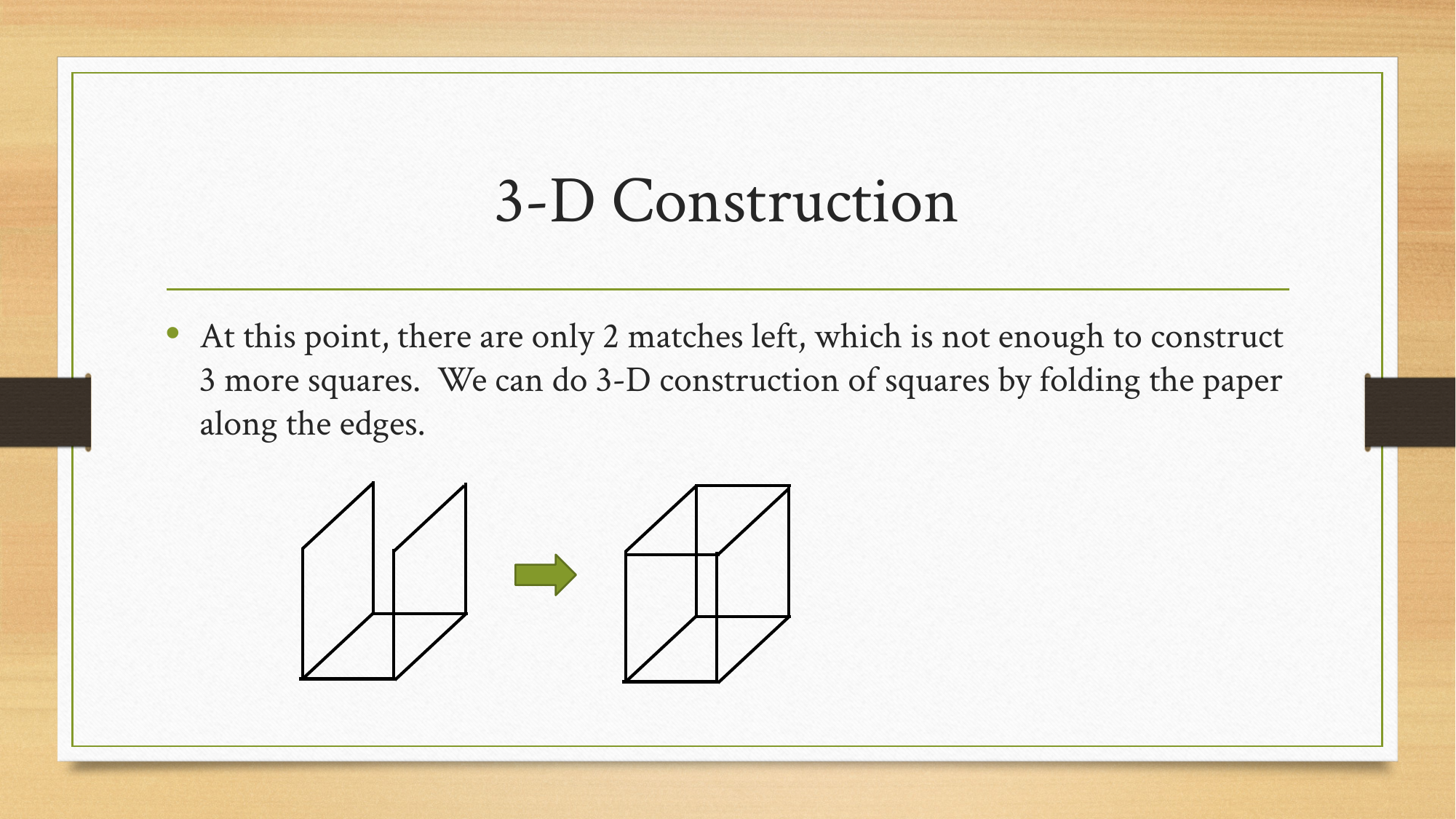

# 3-D Construction
At this point, there are only 2 matches left, which is not enough to construct 3 more squares.  We can do 3-D construction of squares by folding the paper along the edges.